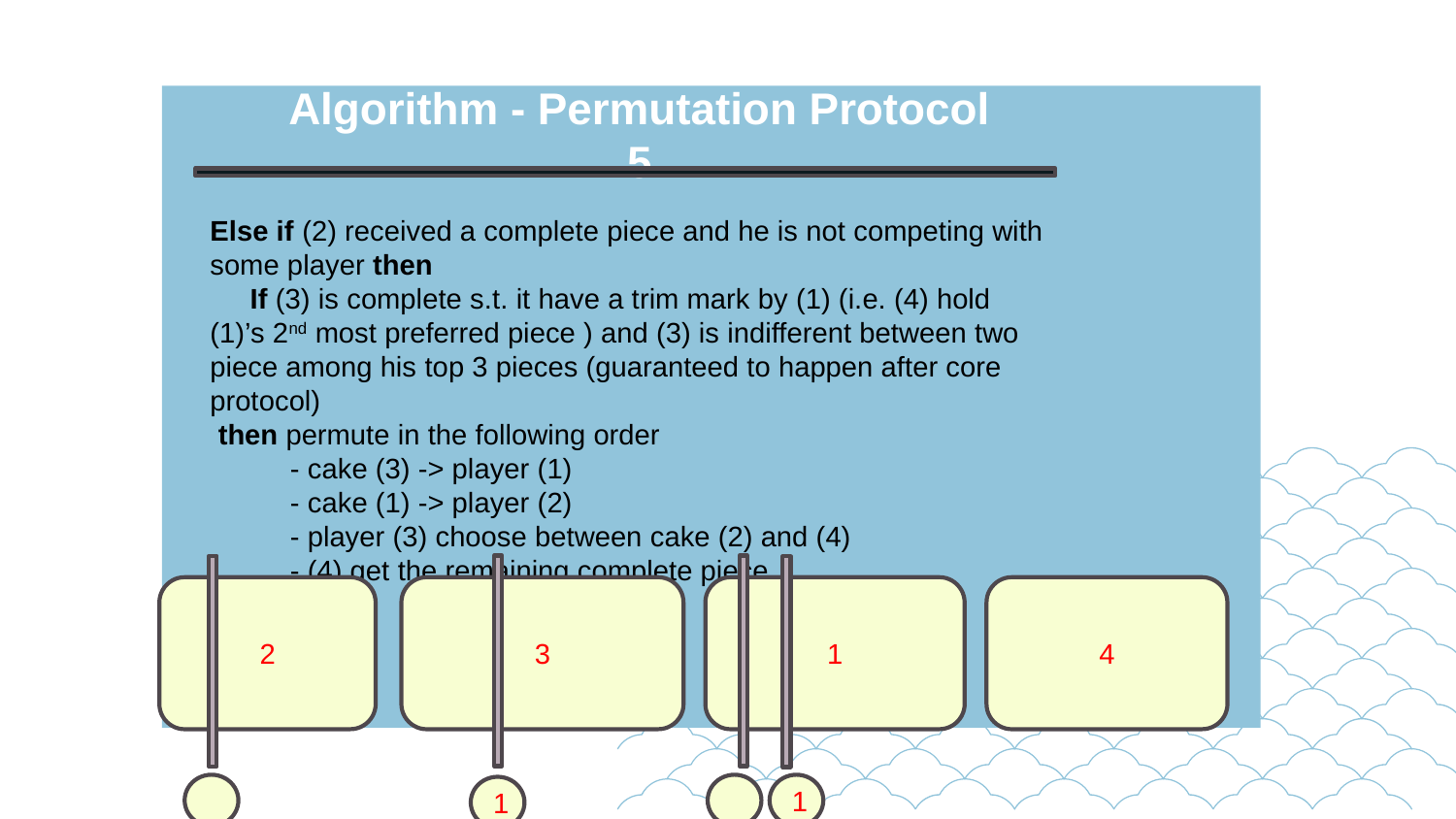

Algorithm - Permutation Protocol 5

Else if (2) received a complete piece and he is not competing with some player then
     If (3) is complete s.t. it have a trim mark by (1) (i.e. (4) hold (1)’s 2nd most preferred piece ) and (3) is indifferent between two piece among his top 3 pieces (guaranteed to happen after core protocol)
 then permute in the following order
          - cake (3) -> player (1)
          - cake (1) -> player (2)
          - player (3) choose between cake (2) and (4)
          - (4) get the remaining complete piece
End if

3
1
4
2

1
1